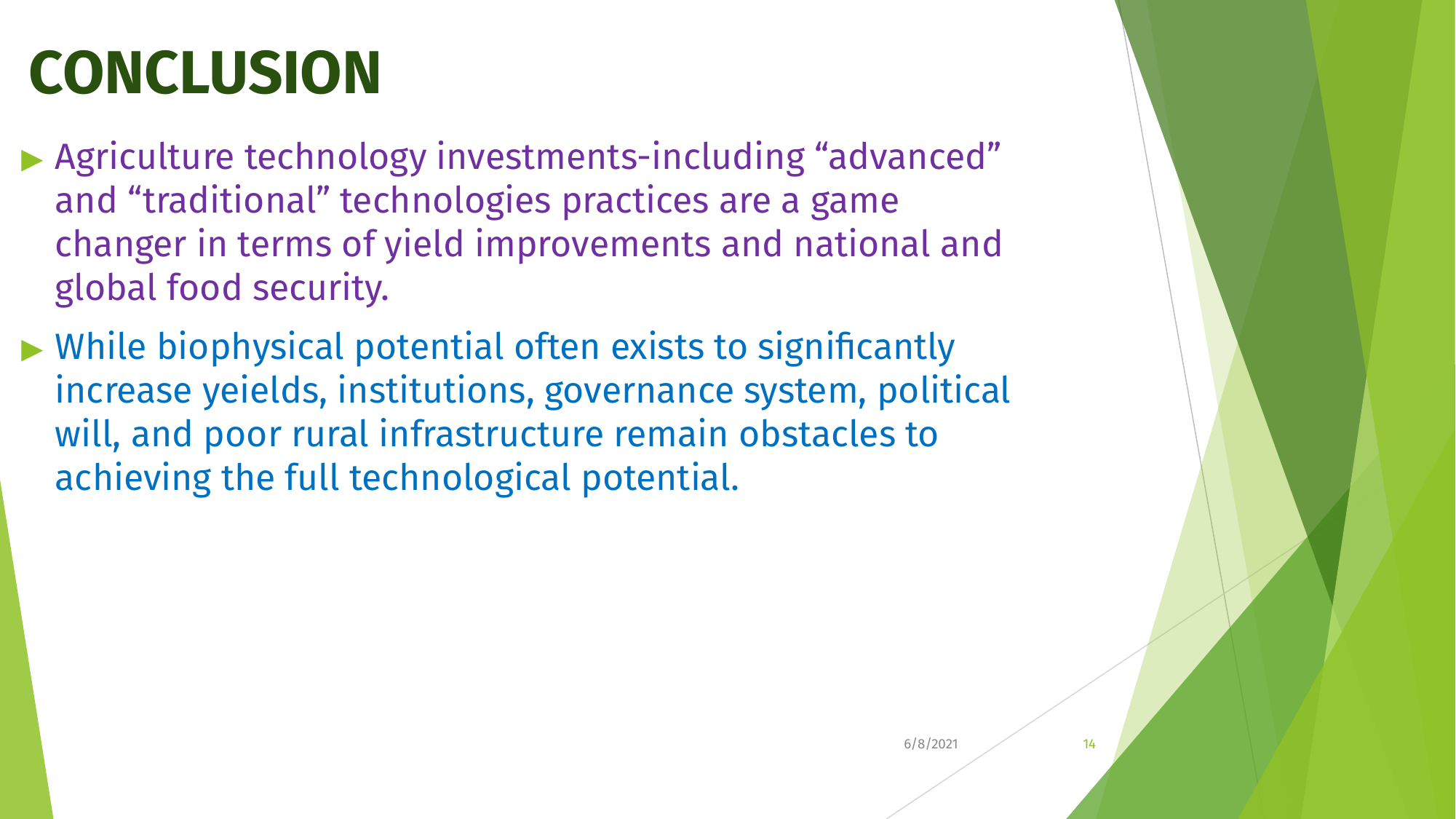

# CONCLUSION
Agriculture technology investments-including “advanced” and “traditional” technologies practices are a game changer in terms of yield improvements and national and global food security.
While biophysical potential often exists to significantly increase yeields, institutions, governance system, political will, and poor rural infrastructure remain obstacles to achieving the full technological potential.

6/8/2021
14